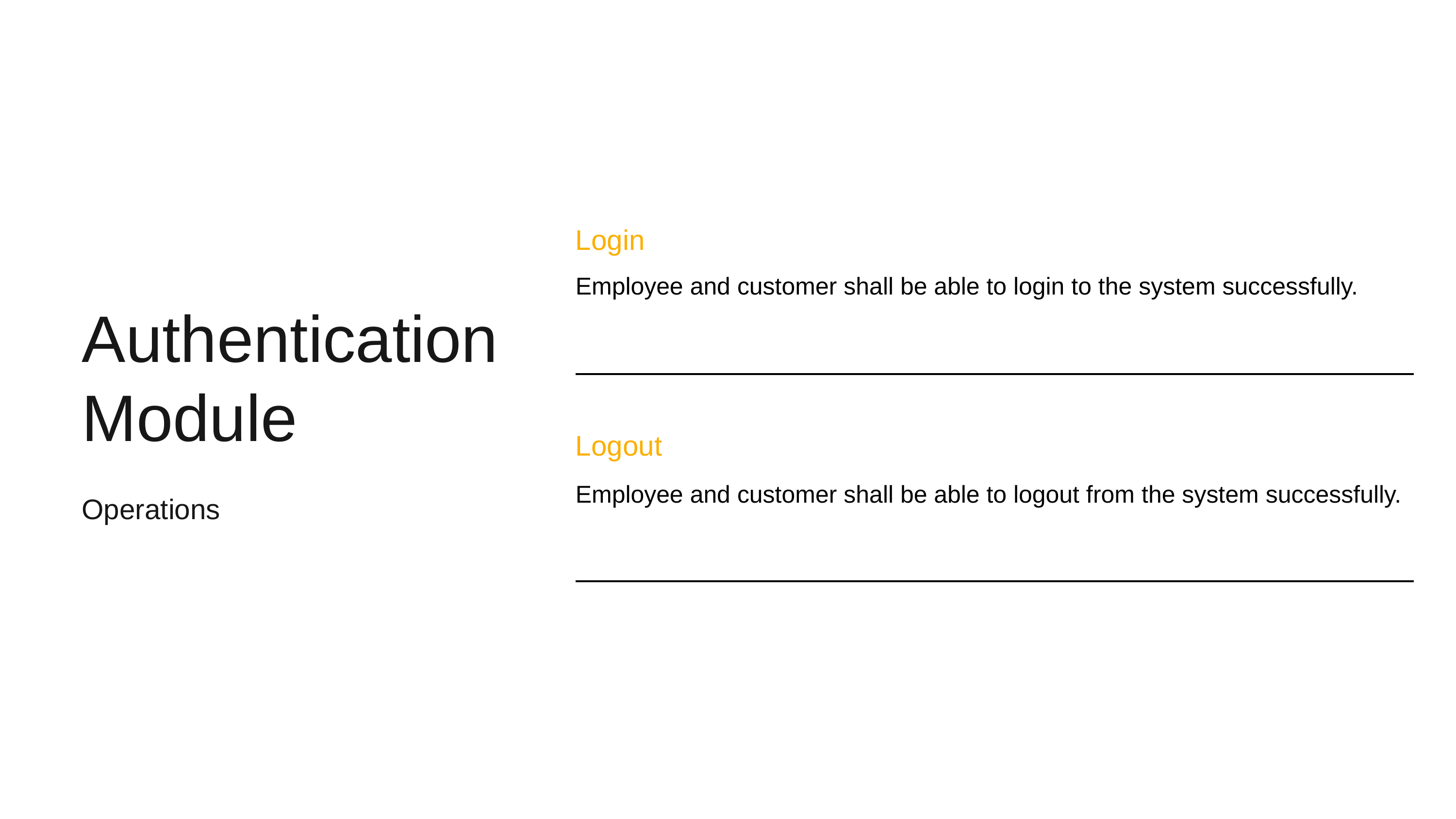

| Login |  |
| --- | --- |
| Employee and customer shall be able to login to the system successfully. |  |
|  |  |
| Logout |  |
| Employee and customer shall be able to logout from the system successfully. |  |
|  |  |
|  |  |
|  |  |
|  |  |
|  |  |
|  |  |
Authentication Module
Operations